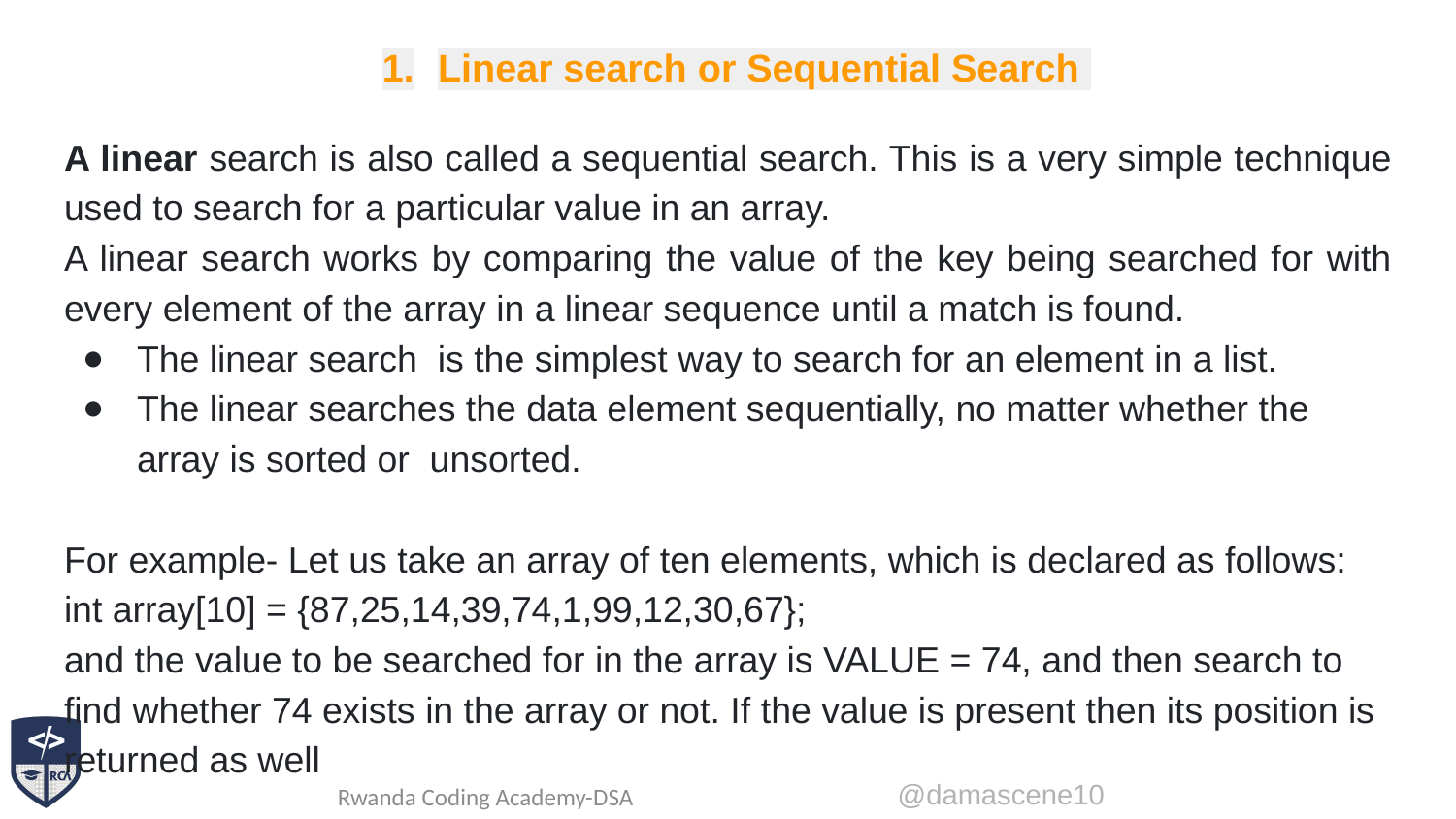

# Linear search or Sequential Search
A linear search is also called a sequential search. This is a very simple technique used to search for a particular value in an array.
A linear search works by comparing the value of the key being searched for with every element of the array in a linear sequence until a match is found.
The linear search  is the simplest way to search for an element in a list.
The linear searches the data element sequentially, no matter whether the array is sorted or  unsorted.

For example- Let us take an array of ten elements, which is declared as follows:
int array[10] = {87,25,14,39,74,1,99,12,30,67};
and the value to be searched for in the array is VALUE = 74, and then search to find whether 74 exists in the array or not. If the value is present then its position is returned as well